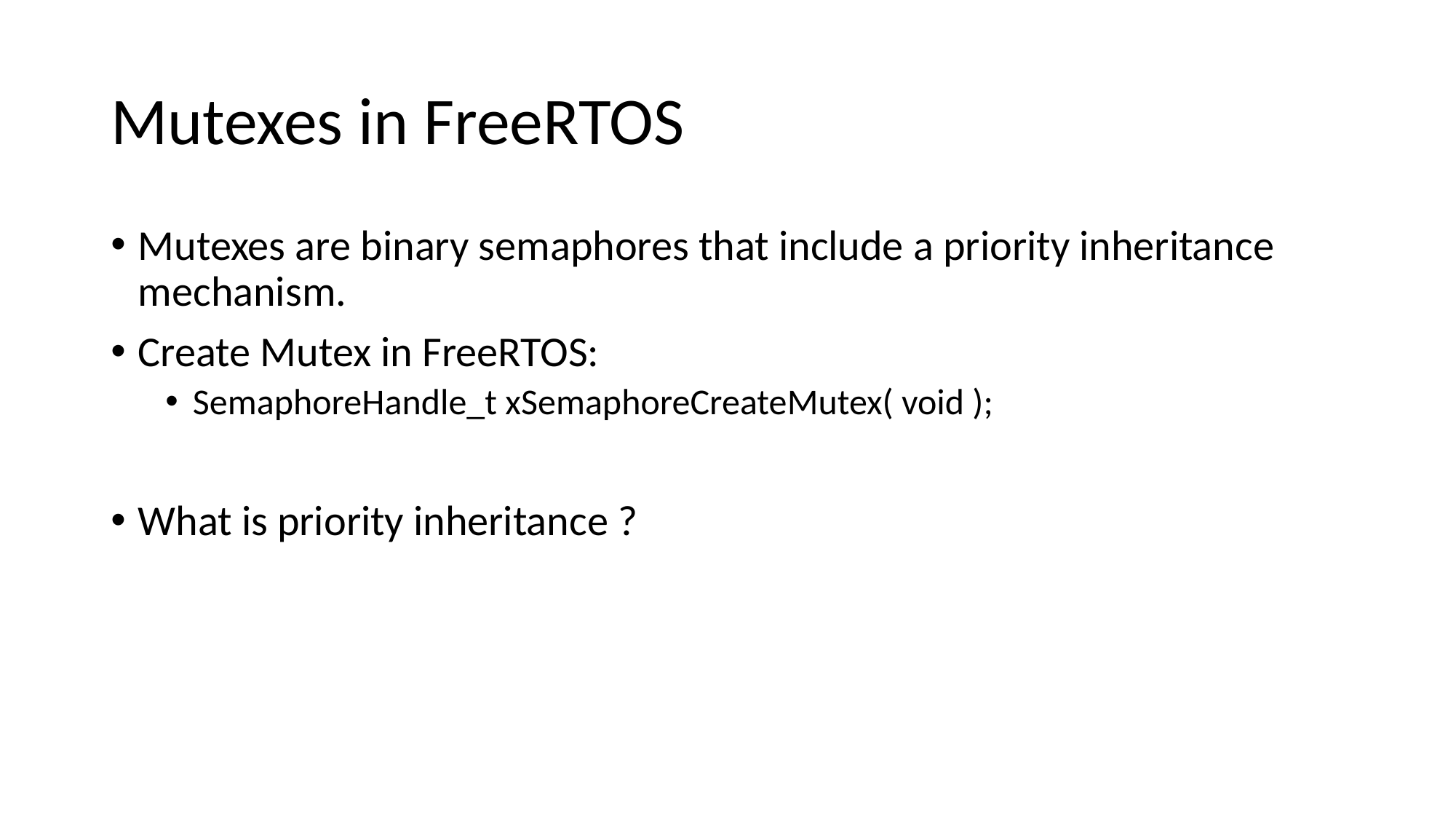

# Mutexes in FreeRTOS
Mutexes are binary semaphores that include a priority inheritance mechanism.
Create Mutex in FreeRTOS:
SemaphoreHandle_t xSemaphoreCreateMutex( void );

What is priority inheritance ?